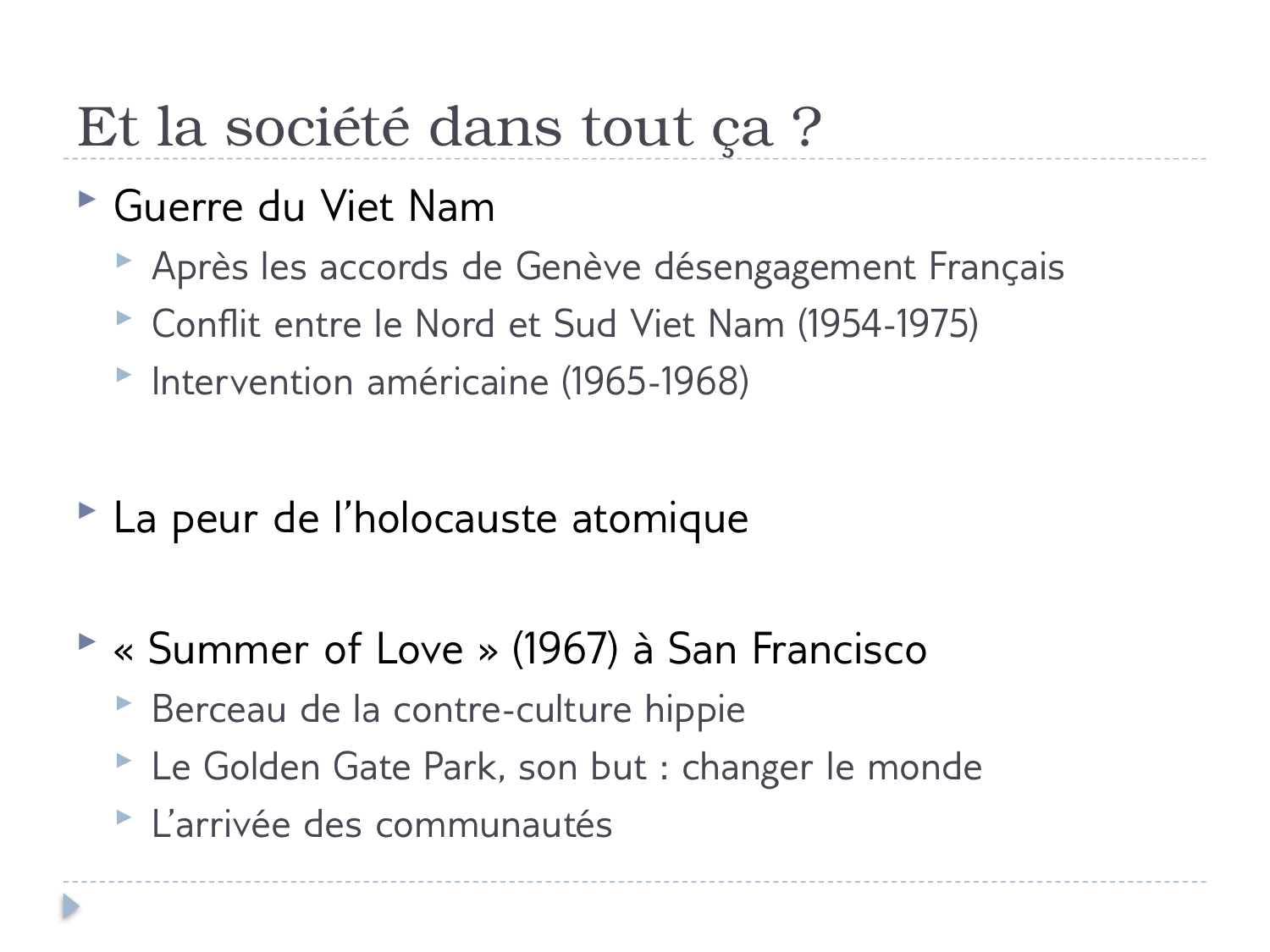

# Et la société dans tout ça ?
Guerre du Viet Nam
Après les accords de Genève désengagement Français
Conflit entre le Nord et Sud Viet Nam (1954-1975)
Intervention américaine (1965-1968)

La peur de l’holocauste atomique

« Summer of Love » (1967) à San Francisco
Berceau de la contre-culture hippie
Le Golden Gate Park, son but : changer le monde
L’arrivée des communautés